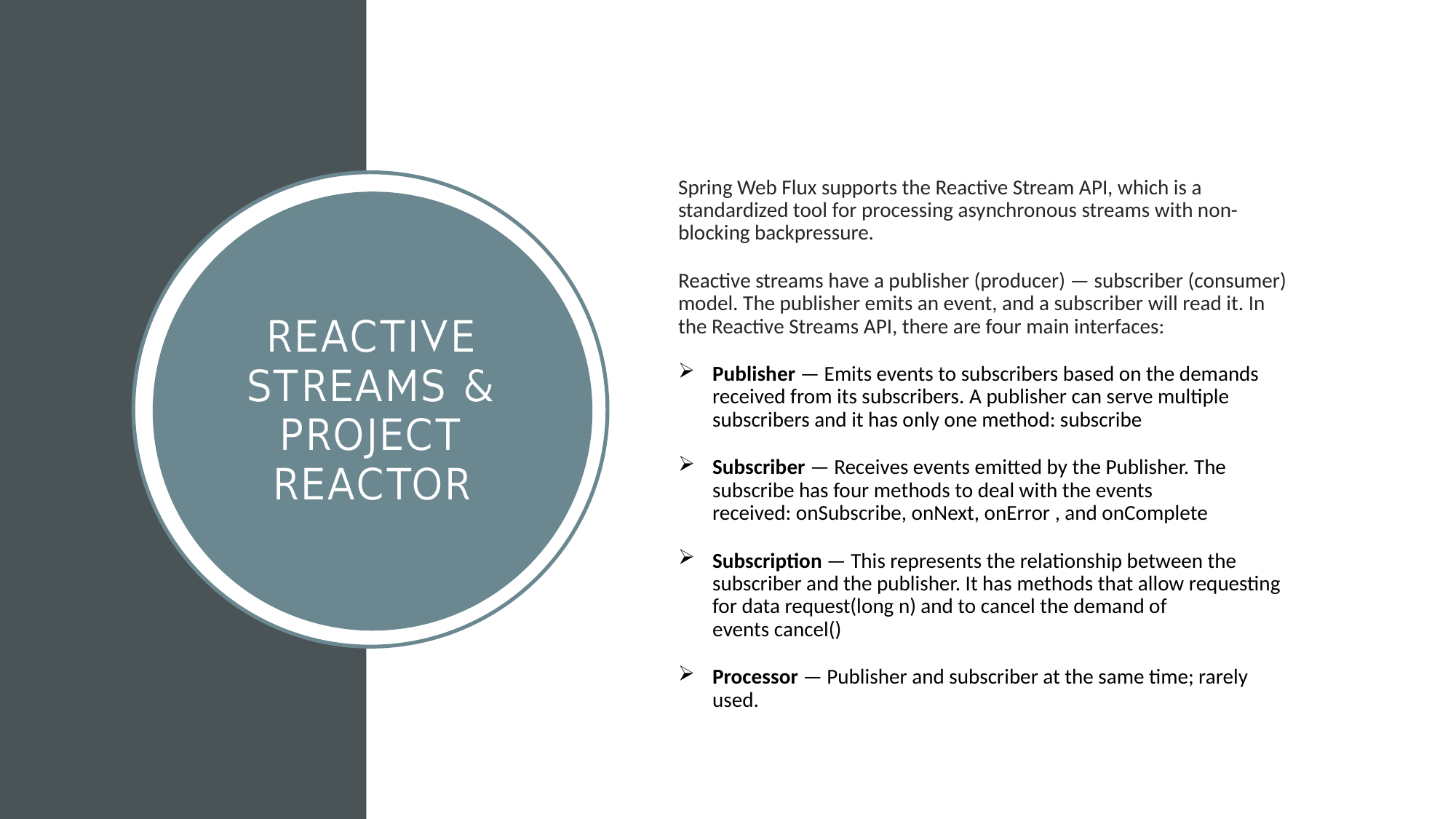

Spring Web Flux supports the Reactive Stream API, which is a standardized tool for processing asynchronous streams with non-blocking backpressure.
Reactive streams have a publisher (producer) — subscriber (consumer) model. The publisher emits an event, and a subscriber will read it. In the Reactive Streams API, there are four main interfaces:
Publisher — Emits events to subscribers based on the demands received from its subscribers. A publisher can serve multiple subscribers and it has only one method: subscribe
Subscriber — Receives events emitted by the Publisher. The subscribe has four methods to deal with the events received: onSubscribe, onNext, onError , and onComplete
Subscription — This represents the relationship between the subscriber and the publisher. It has methods that allow requesting for data request(long n) and to cancel the demand of events cancel()
Processor — Publisher and subscriber at the same time; rarely used.

Reactive Streams & Project Reactor